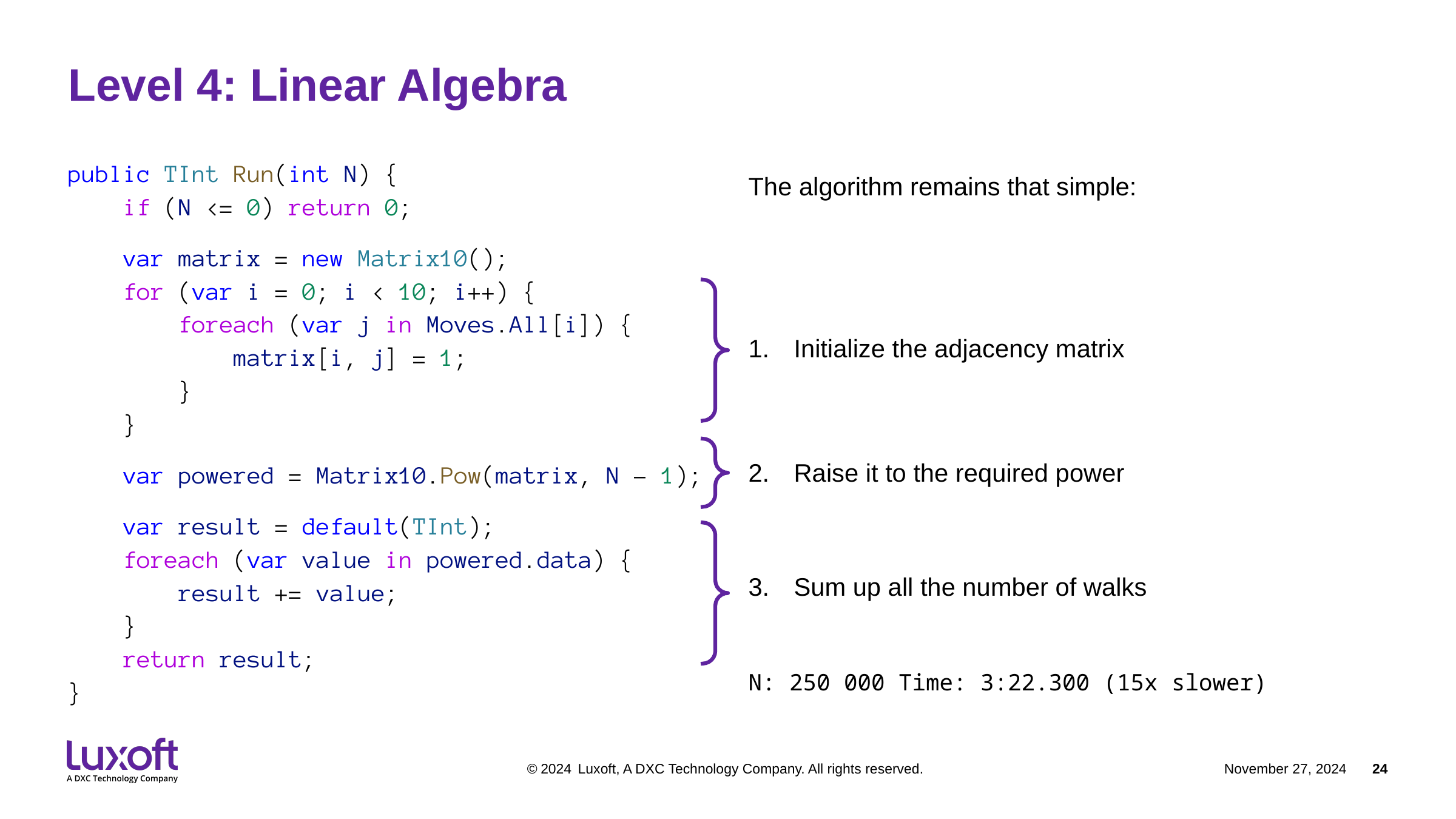

# Level 4: Linear Algebra
public TInt Run(int N) {
    if (N <= 0) return 0;
    var matrix = new Matrix10();
    for (var i = 0; i < 10; i++) {
        foreach (var j in Moves.All[i]) {
            matrix[i, j] = 1;
        }
    }
    var powered = Matrix10.Pow(matrix, N - 1);
    var result = default(TInt);
    foreach (var value in powered.data) {
        result += value;
    }
    return result;
}
The algorithm remains that simple:

Initialize the adjacency matrix

Raise it to the required power
Sum up all the number of walks

N: 250 000 Time: 3:22.300 (15x slower)